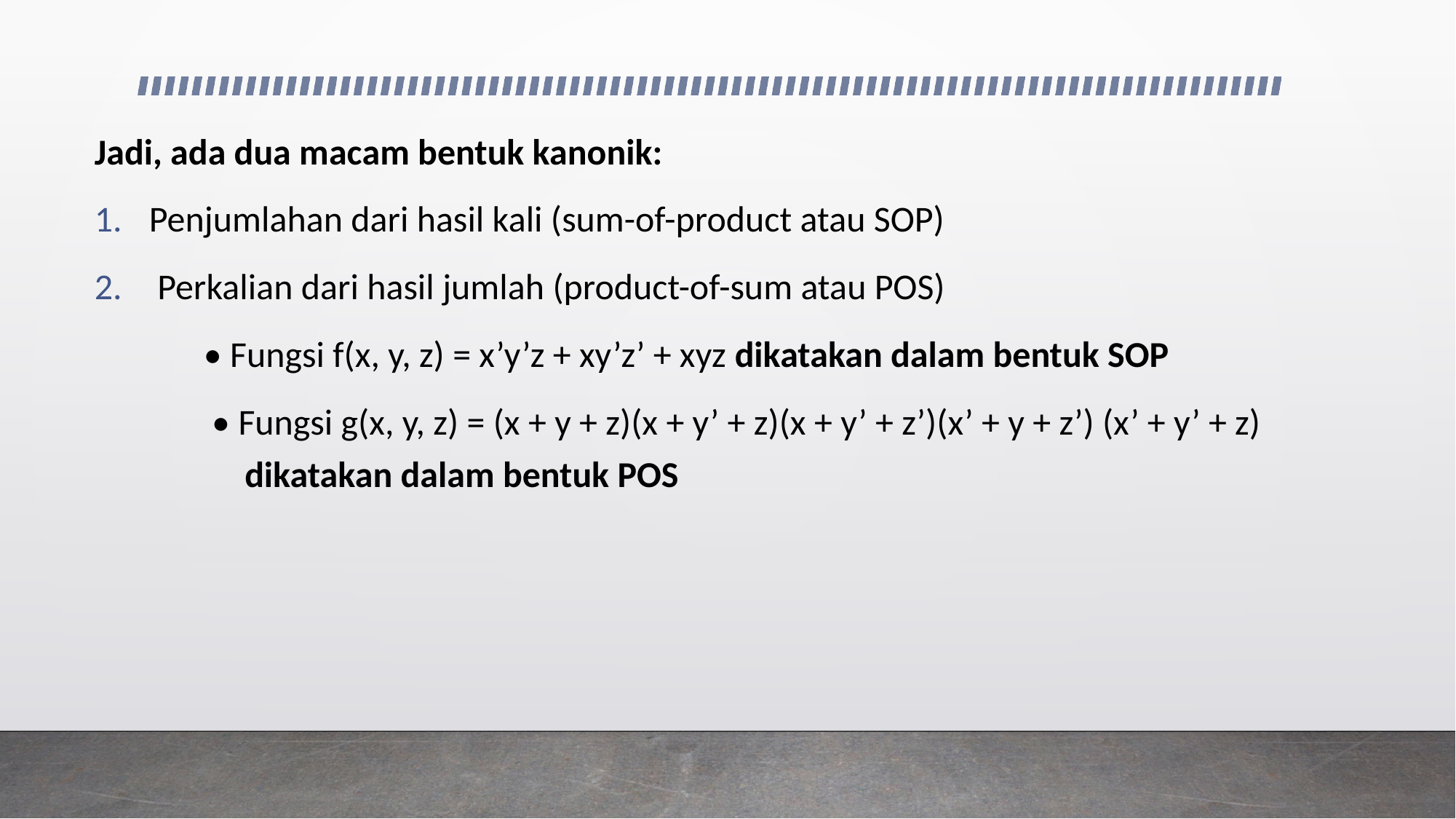

Jadi, ada dua macam bentuk kanonik:
Penjumlahan dari hasil kali (sum-of-product atau SOP)
 Perkalian dari hasil jumlah (product-of-sum atau POS)
	• Fungsi f(x, y, z) = x’y’z + xy’z’ + xyz dikatakan dalam bentuk SOP
	 • Fungsi g(x, y, z) = (x + y + z)(x + y’ + z)(x + y’ + z’)(x’ + y + z’) (x’ + y’ + z) 	     dikatakan dalam bentuk POS